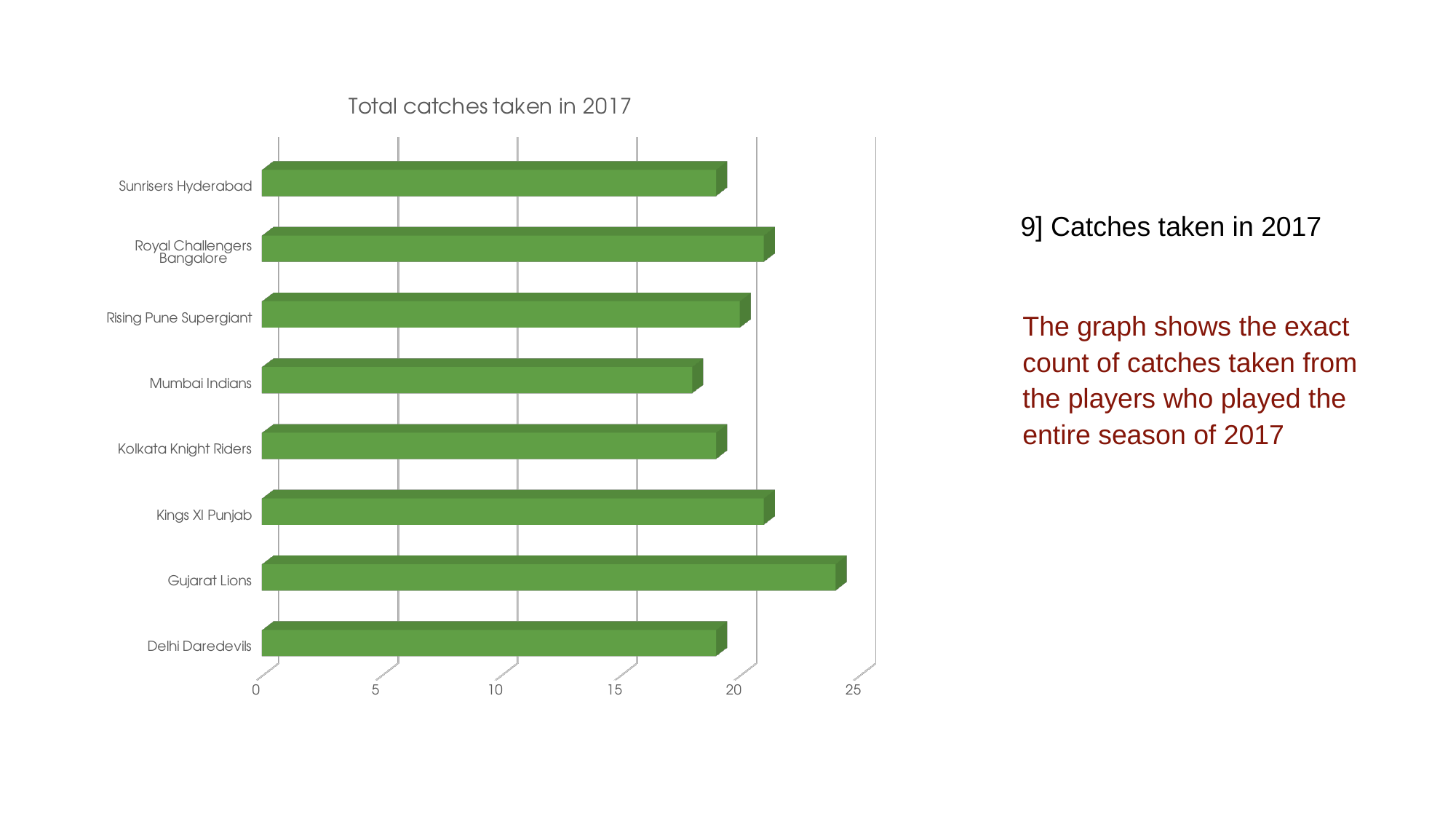

# 9] Catches taken in 2017

[unsupported chart]

The graph shows the exact count of catches taken from the players who played the entire season of 2017